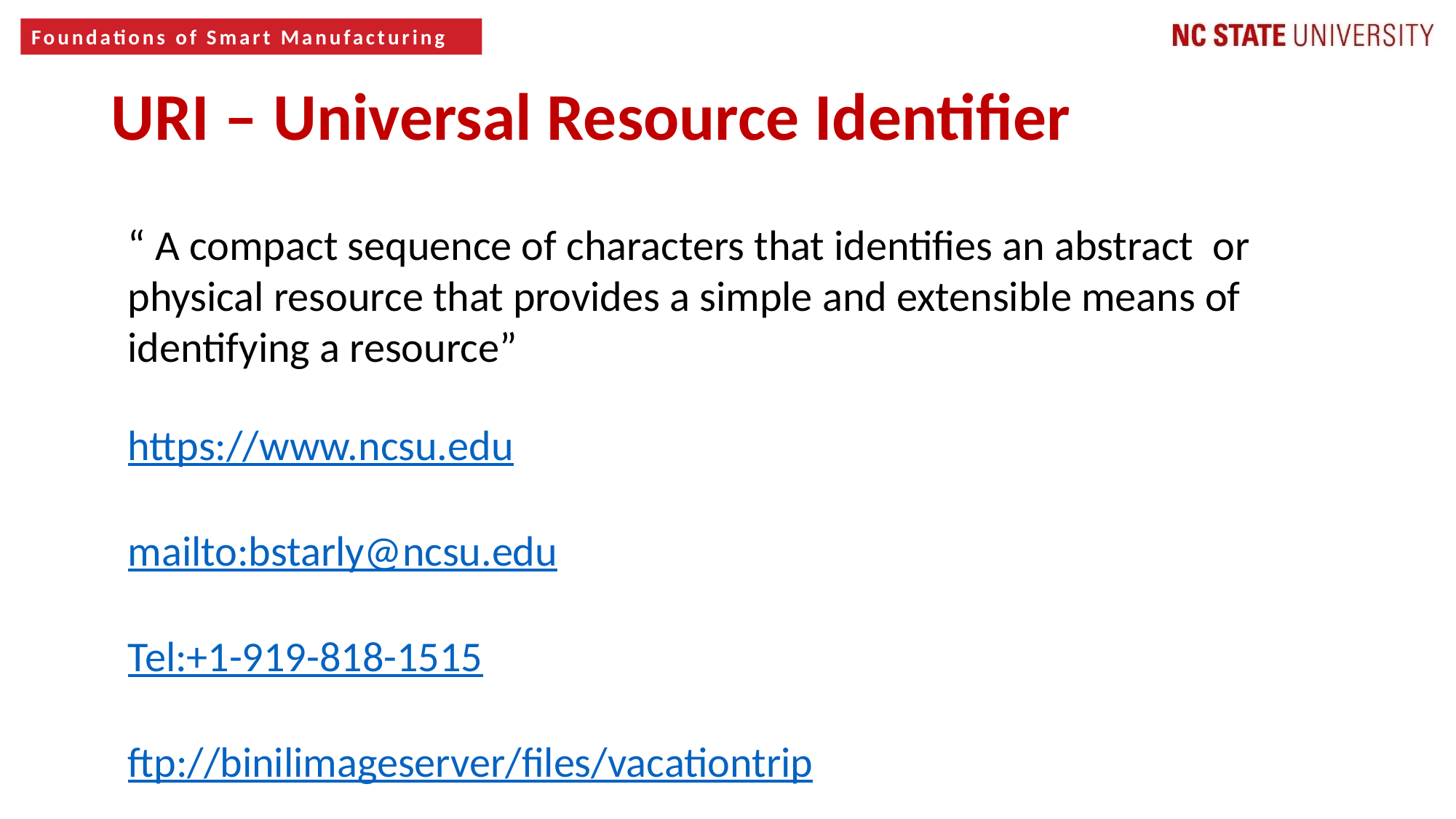

7
URI – Universal Resource Identifier
“ A compact sequence of characters that identifies an abstract  or physical resource that provides a simple and extensible means of identifying a resource”
https://www.ncsu.edu
mailto:bstarly@ncsu.edu
Tel:+1-919-818-1515
ftp://binilimageserver/files/vacationtrip